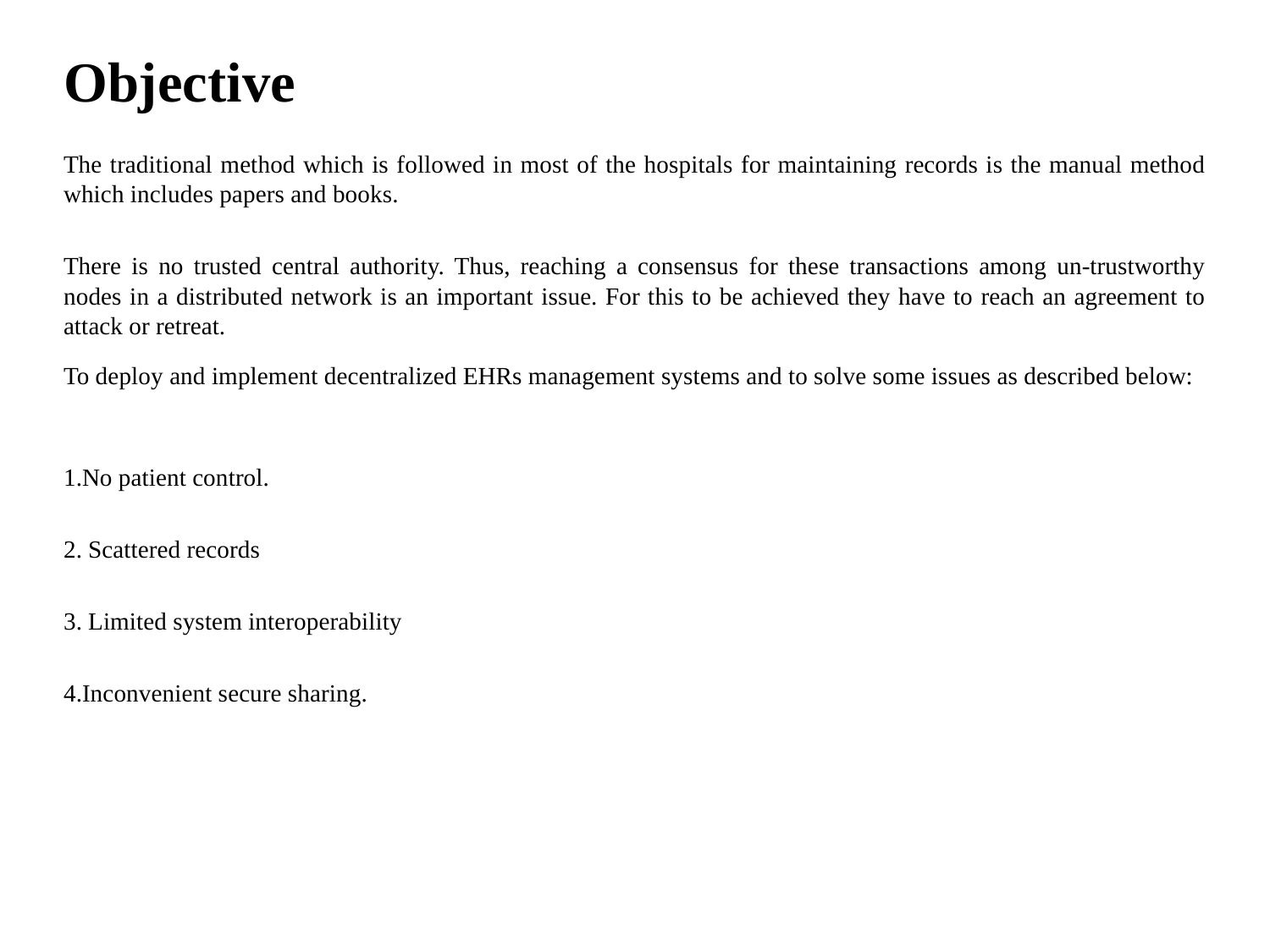

Objective
The traditional method which is followed in most of the hospitals for maintaining records is the manual method which includes papers and books.
There is no trusted central authority. Thus, reaching a consensus for these transactions among un-trustworthy nodes in a distributed network is an important issue. For this to be achieved they have to reach an agreement to attack or retreat.
To deploy and implement decentralized EHRs management systems and to solve some issues as described below:
1.No patient control.
2. Scattered records
3. Limited system interoperability
4.Inconvenient secure sharing.